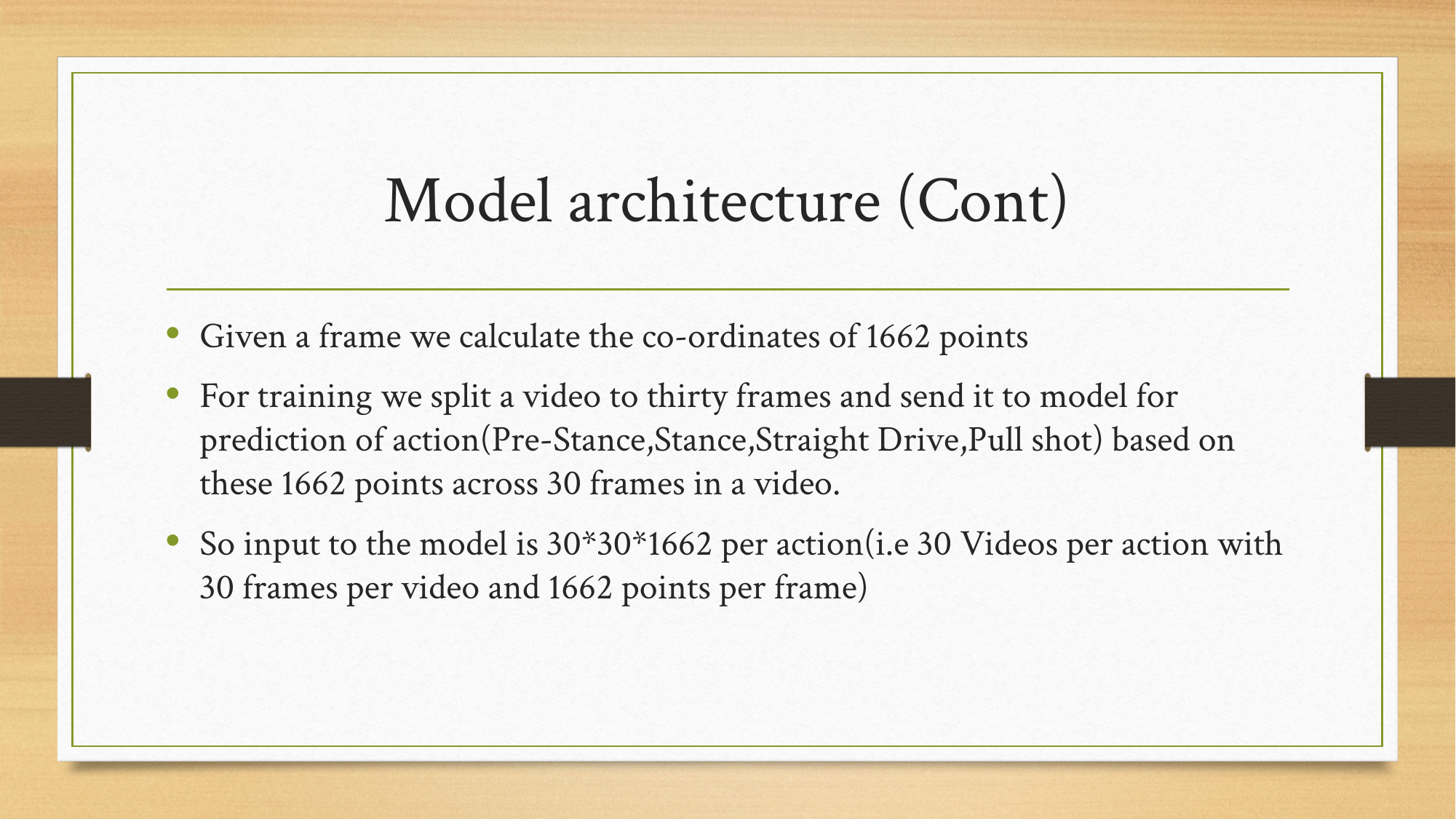

# Model architecture (Cont)
Given a frame we calculate the co-ordinates of 1662 points
For training we split a video to thirty frames and send it to model for prediction of action(Pre-Stance,Stance,Straight Drive,Pull shot) based on these 1662 points across 30 frames in a video.
So input to the model is 30*30*1662 per action(i.e 30 Videos per action with 30 frames per video and 1662 points per frame)